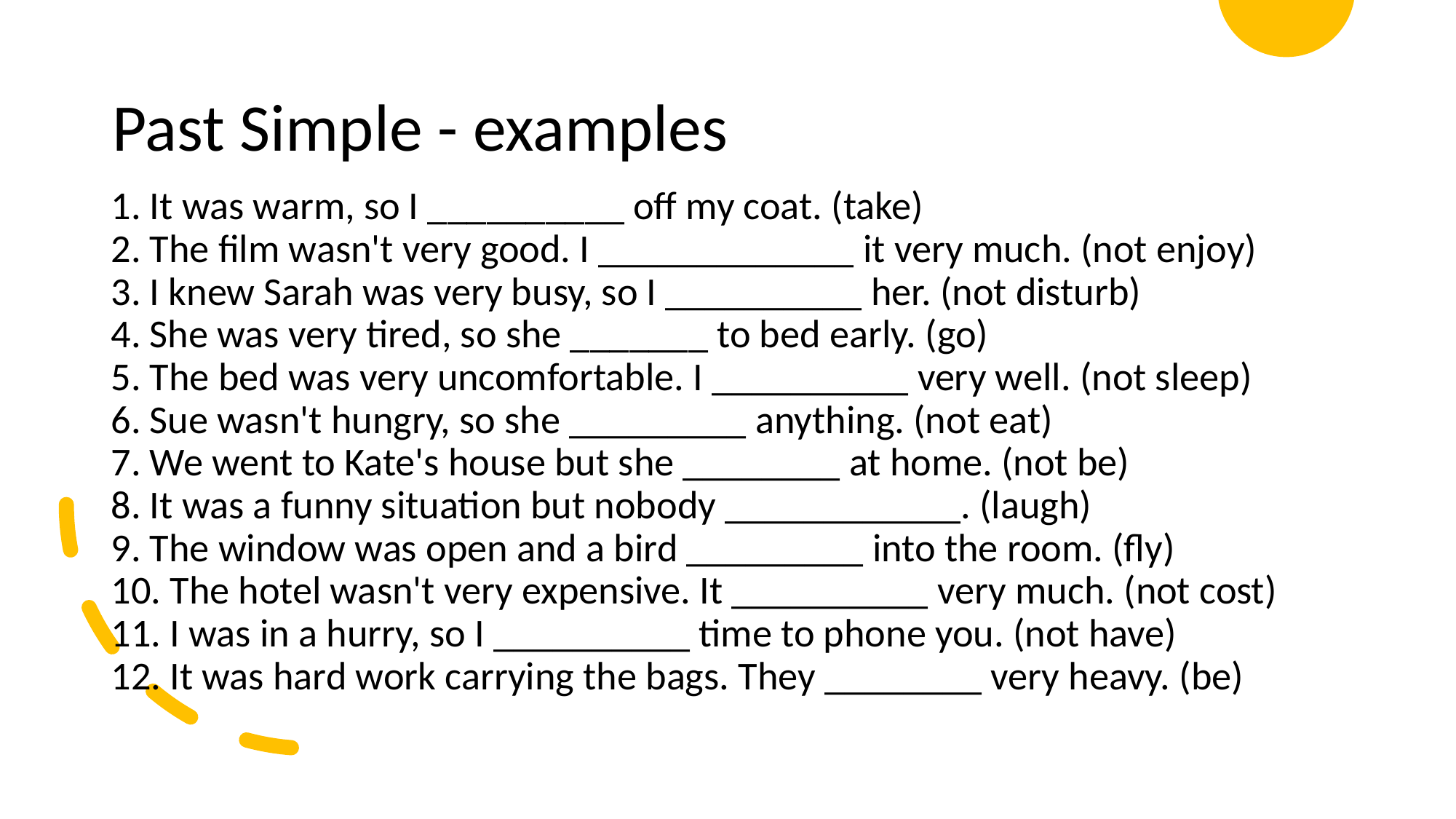

# Past Simple - examples
1. It was warm, so I __________ off my coat. (take)
2. The film wasn't very good. I _____________ it very much. (not enjoy)
3. I knew Sarah was very busy, so I __________ her. (not disturb)
4. She was very tired, so she _______ to bed early. (go)
5. The bed was very uncomfortable. I __________ very well. (not sleep)
6. Sue wasn't hungry, so she _________ anything. (not eat)
7. We went to Kate's house but she ________ at home. (not be)
8. It was a funny situation but nobody ____________. (laugh)
9. The window was open and a bird _________ into the room. (fly)
10. The hotel wasn't very expensive. It __________ very much. (not cost)
11. I was in a hurry, so I __________ time to phone you. (not have)
12. It was hard work carrying the bags. They ________ very heavy. (be)